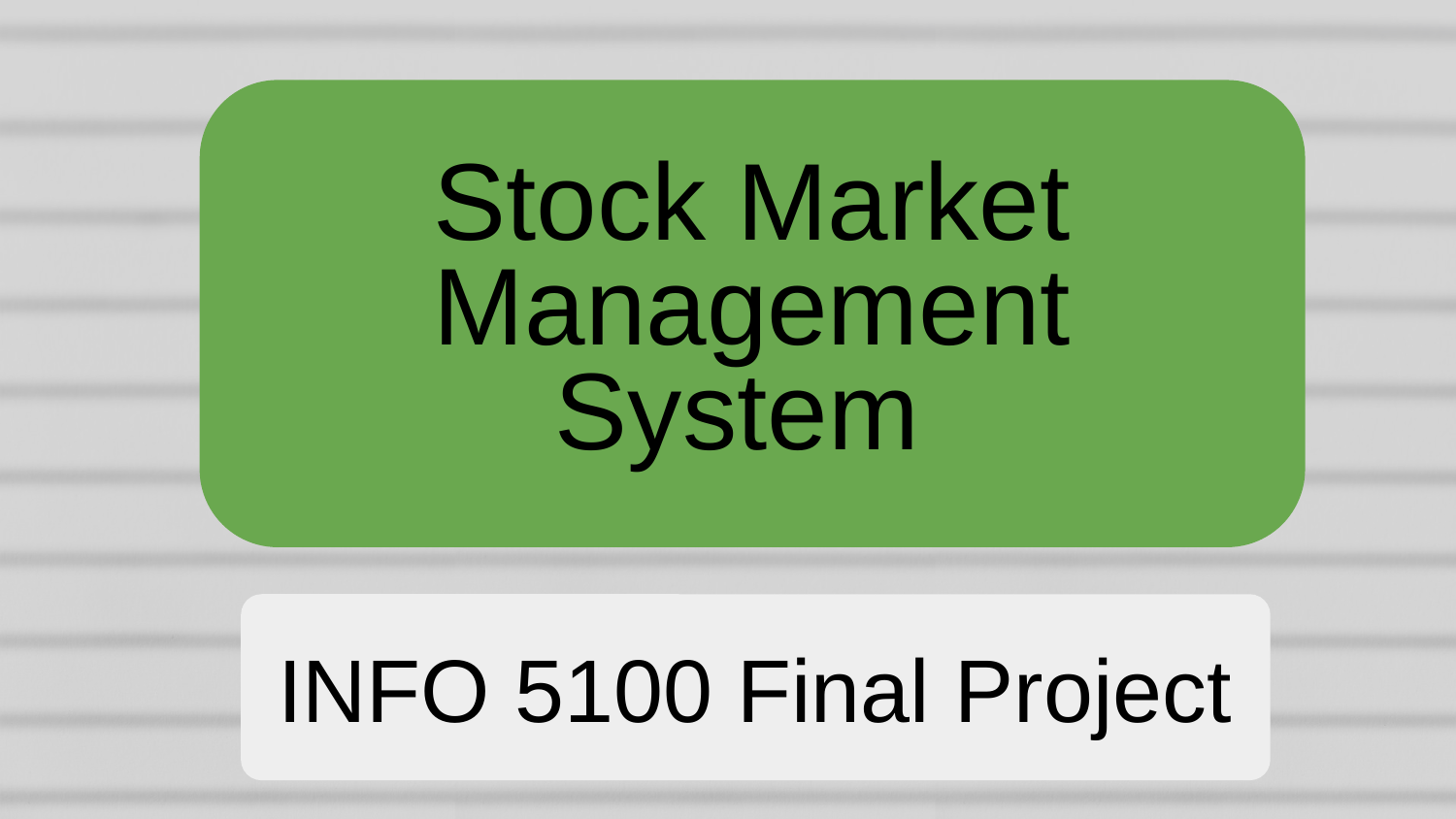

Stock Market Management System
INFO 5100 Final Project